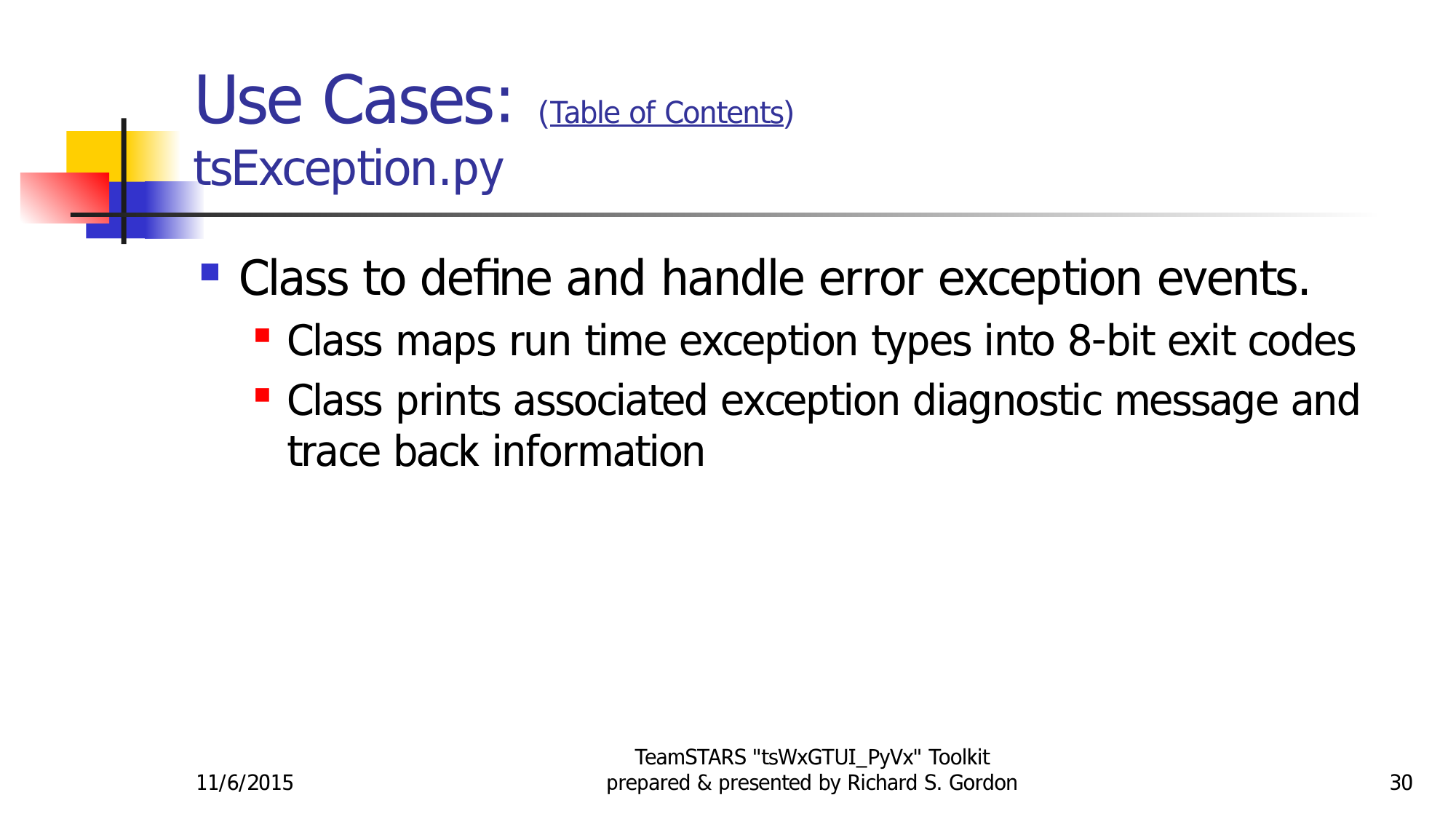

# Use Cases: (Table of Contents) tsException.py
Class to define and handle error exception events.
Class maps run time exception types into 8-bit exit codes
Class prints associated exception diagnostic message and trace back information
11/6/2015
TeamSTARS "tsWxGTUI_PyVx" Toolkit prepared & presented by Richard S. Gordon
30